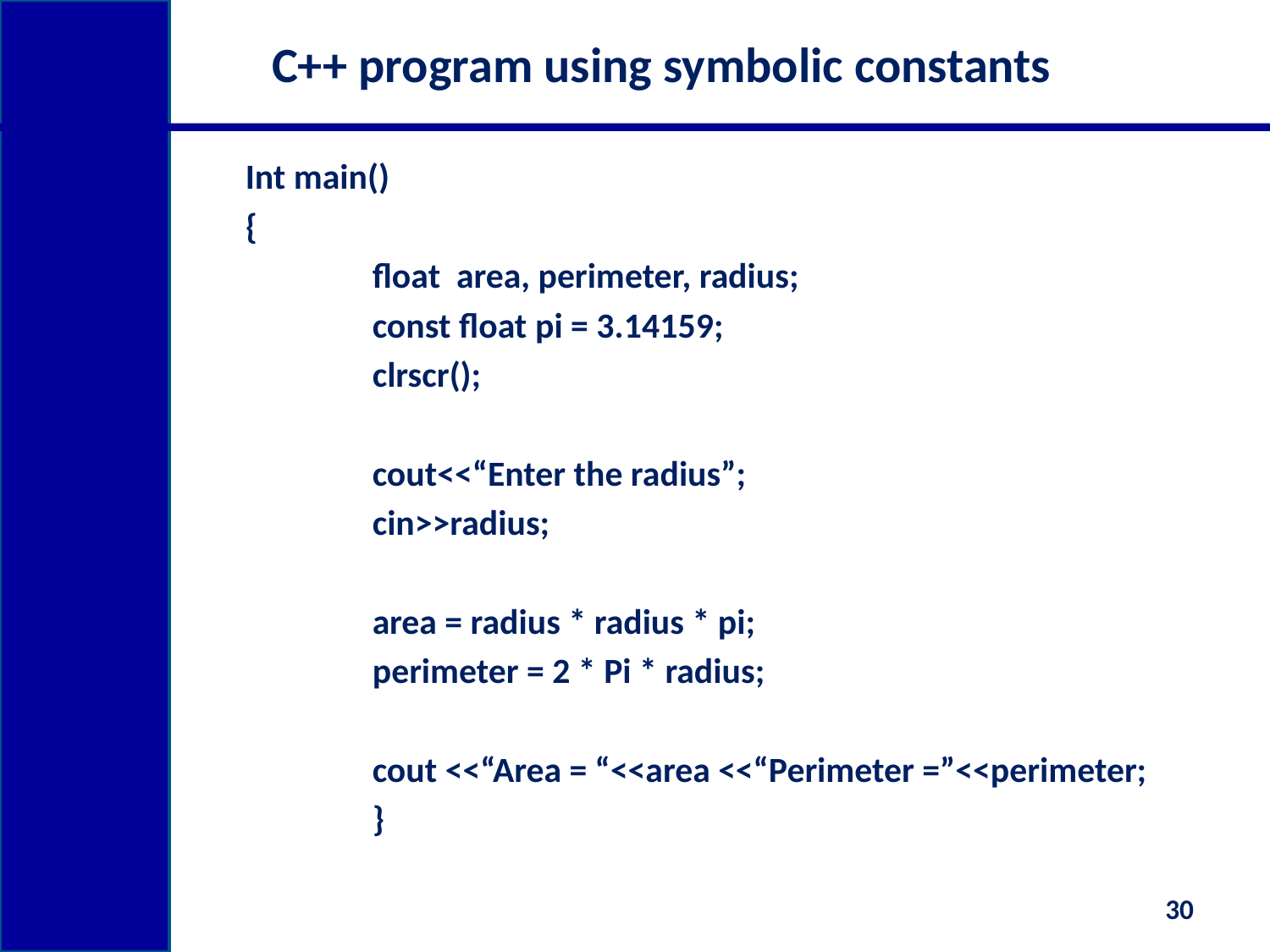

# C++ program using symbolic constants
Int main()
{
	float  area, perimeter, radius;
	const float pi = 3.14159;
	clrscr();

	cout<<“Enter the radius”;
	cin>>radius;

	area = radius * radius * pi;
    	perimeter = 2 * Pi * radius;

	cout <<“Area = “<<area <<“Perimeter =”<<perimeter;
	}

30